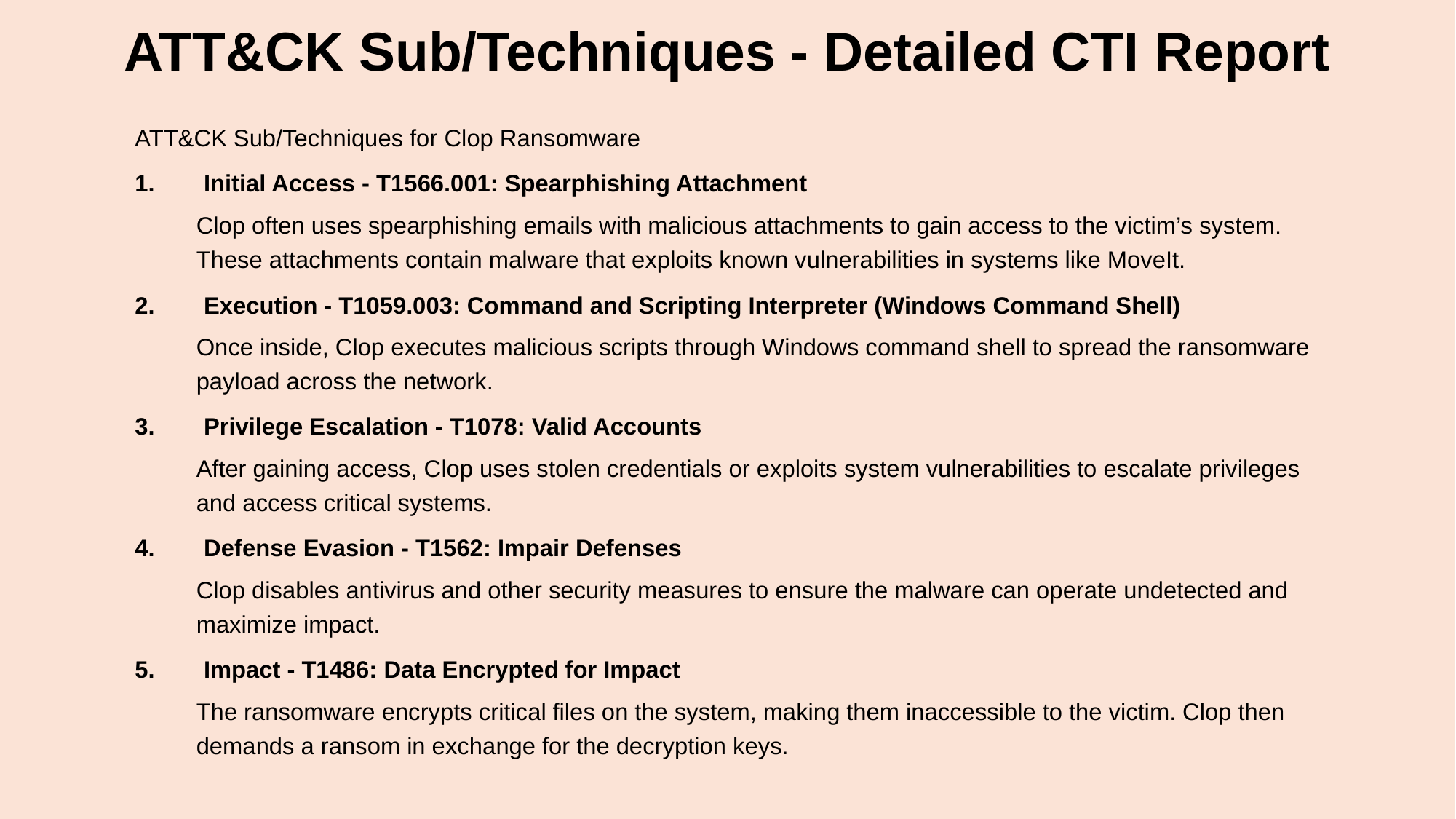

# ATT&CK Sub/Techniques - Detailed CTI Report
ATT&CK Sub/Techniques for Clop Ransomware
Initial Access - T1566.001: Spearphishing Attachment
Clop often uses spearphishing emails with malicious attachments to gain access to the victim’s system. These attachments contain malware that exploits known vulnerabilities in systems like MoveIt.
Execution - T1059.003: Command and Scripting Interpreter (Windows Command Shell)
Once inside, Clop executes malicious scripts through Windows command shell to spread the ransomware payload across the network.
Privilege Escalation - T1078: Valid Accounts
After gaining access, Clop uses stolen credentials or exploits system vulnerabilities to escalate privileges and access critical systems.
Defense Evasion - T1562: Impair Defenses
Clop disables antivirus and other security measures to ensure the malware can operate undetected and maximize impact.
Impact - T1486: Data Encrypted for Impact
The ransomware encrypts critical files on the system, making them inaccessible to the victim. Clop then demands a ransom in exchange for the decryption keys.